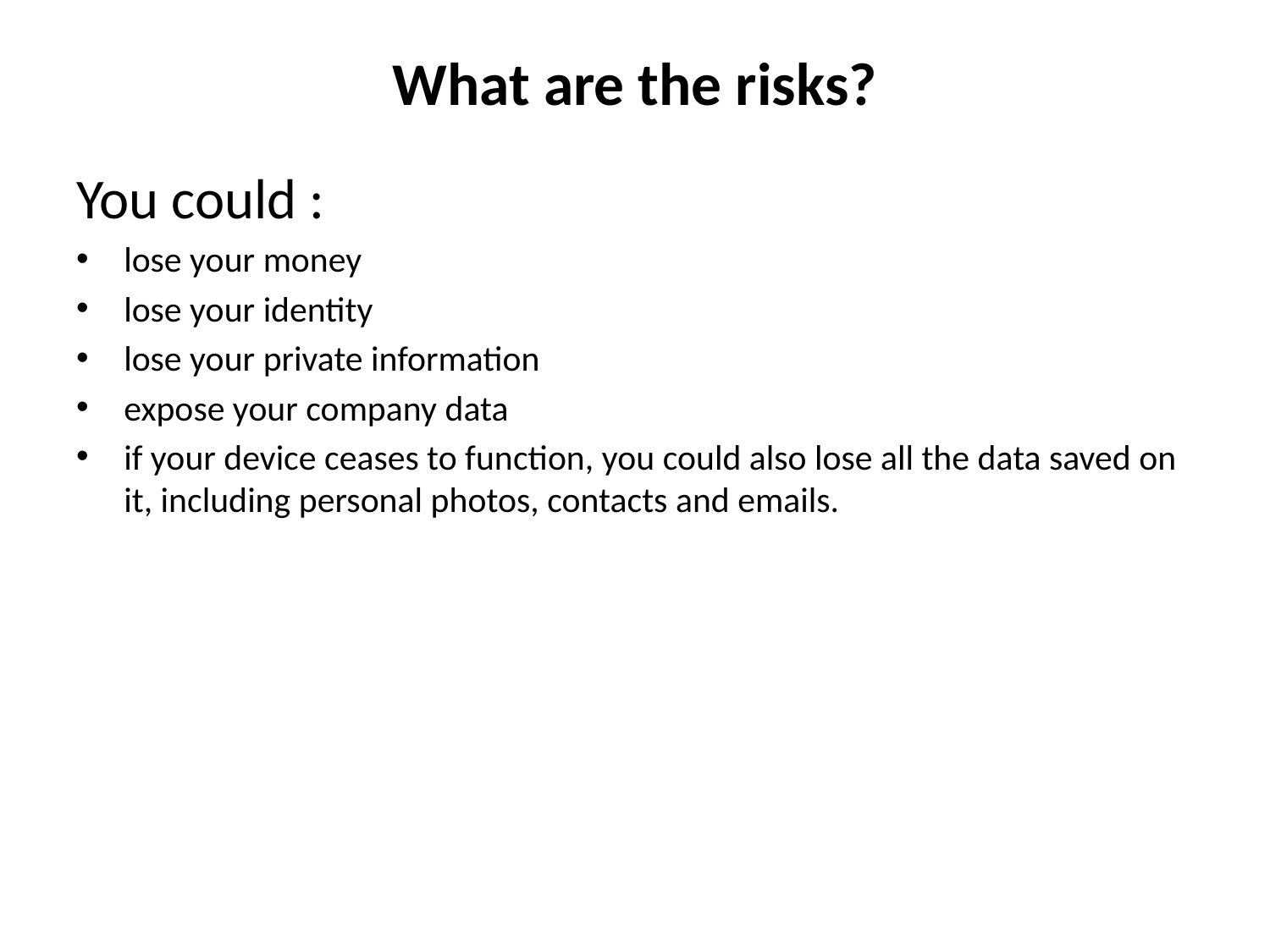

# What are the risks?
You could :
lose your money
lose your identity
lose your private information
expose your company data
if your device ceases to function, you could also lose all the data saved on it, including personal photos, contacts and emails.